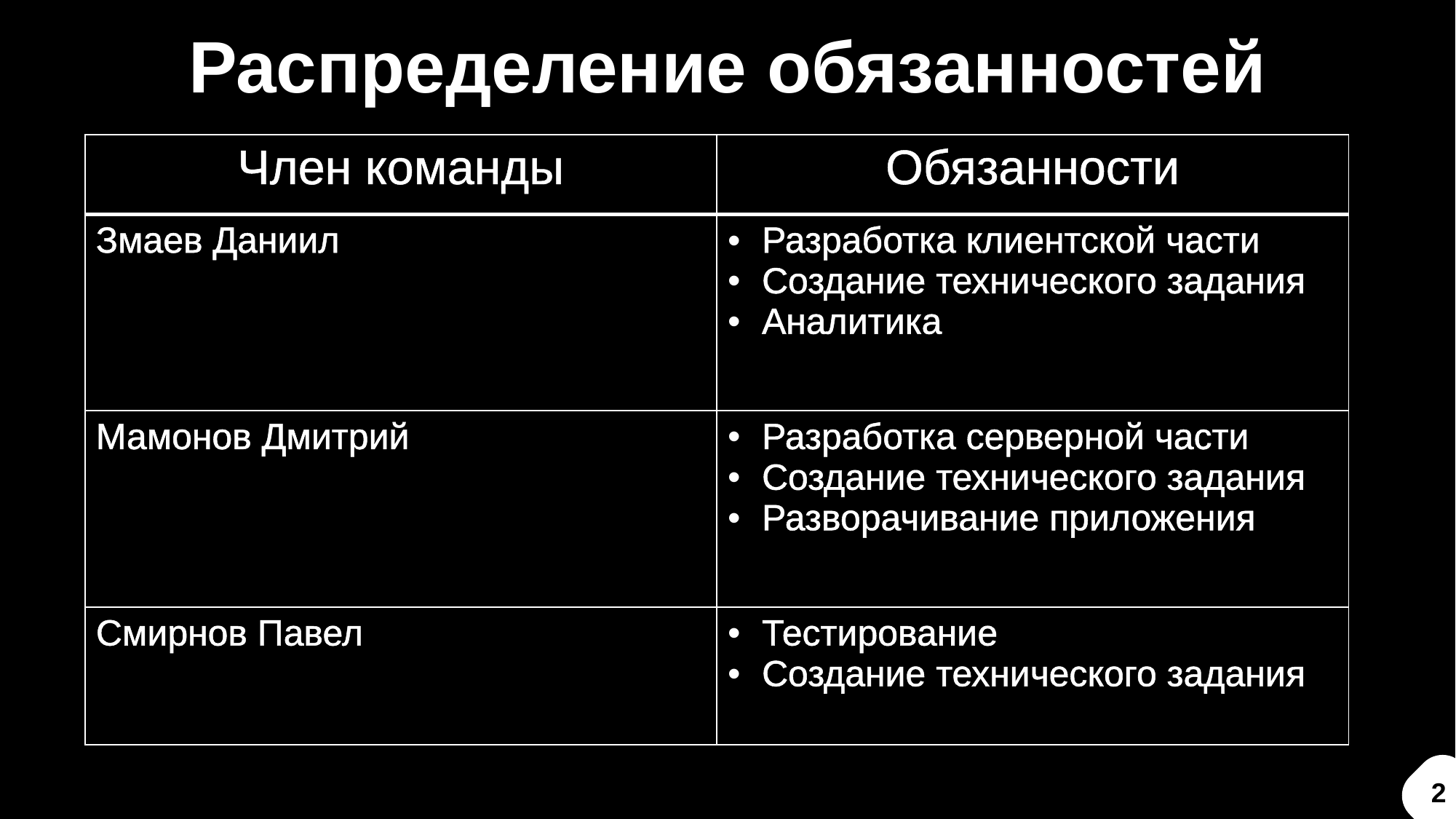

Распределение обязанностей
# Слайд 2
| Член команды | Обязанности |
| --- | --- |
| Змаев Даниил | Разработка клиентской части Создание технического задания Аналитика |
| Мамонов Дмитрий | Разработка серверной части Создание технического задания Разворачивание приложения |
| Смирнов Павел | Тестирование Создание технического задания |

2